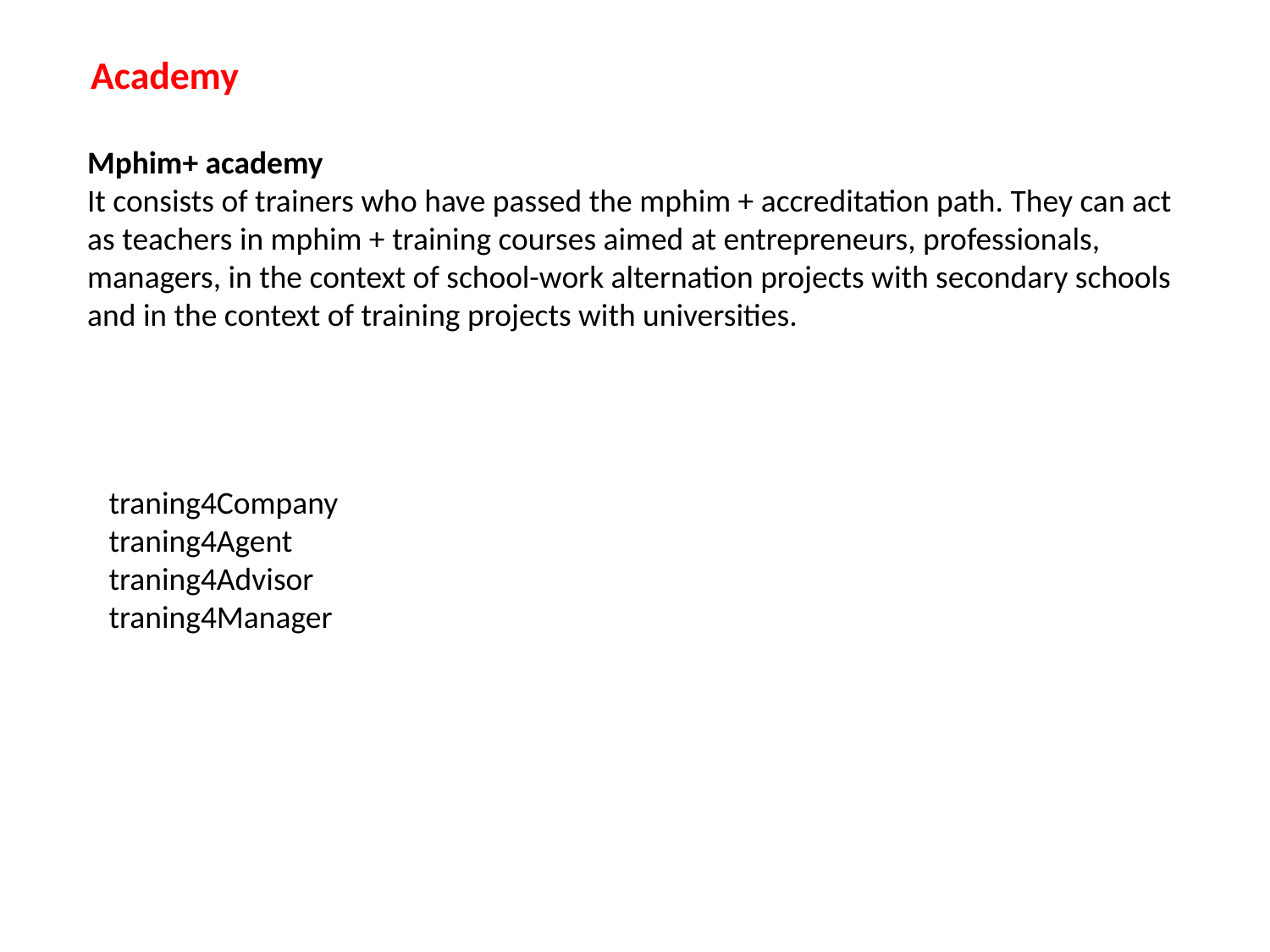

Academy
Mphim+ academy
It consists of trainers who have passed the mphim + accreditation path. They can act as teachers in mphim + training courses aimed at entrepreneurs, professionals, managers, in the context of school-work alternation projects with secondary schools and in the context of training projects with universities.
traning4Company
traning4Agent
traning4Advisor
traning4Manager